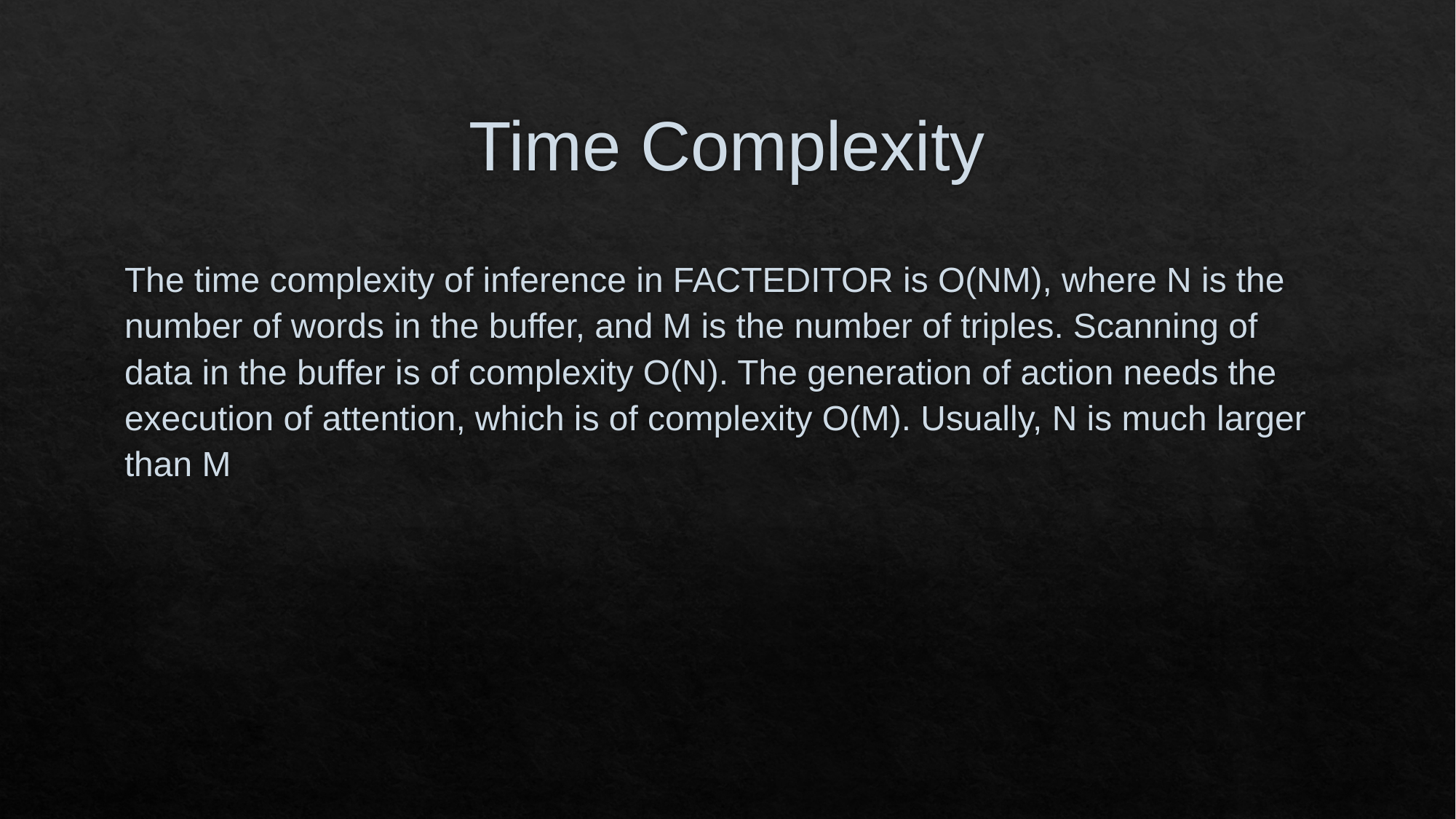

# Time Complexity
The time complexity of inference in FACTEDITOR is O(NM), where N is the number of words in the buffer, and M is the number of triples. Scanning of data in the buffer is of complexity O(N). The generation of action needs the execution of attention, which is of complexity O(M). Usually, N is much larger than M